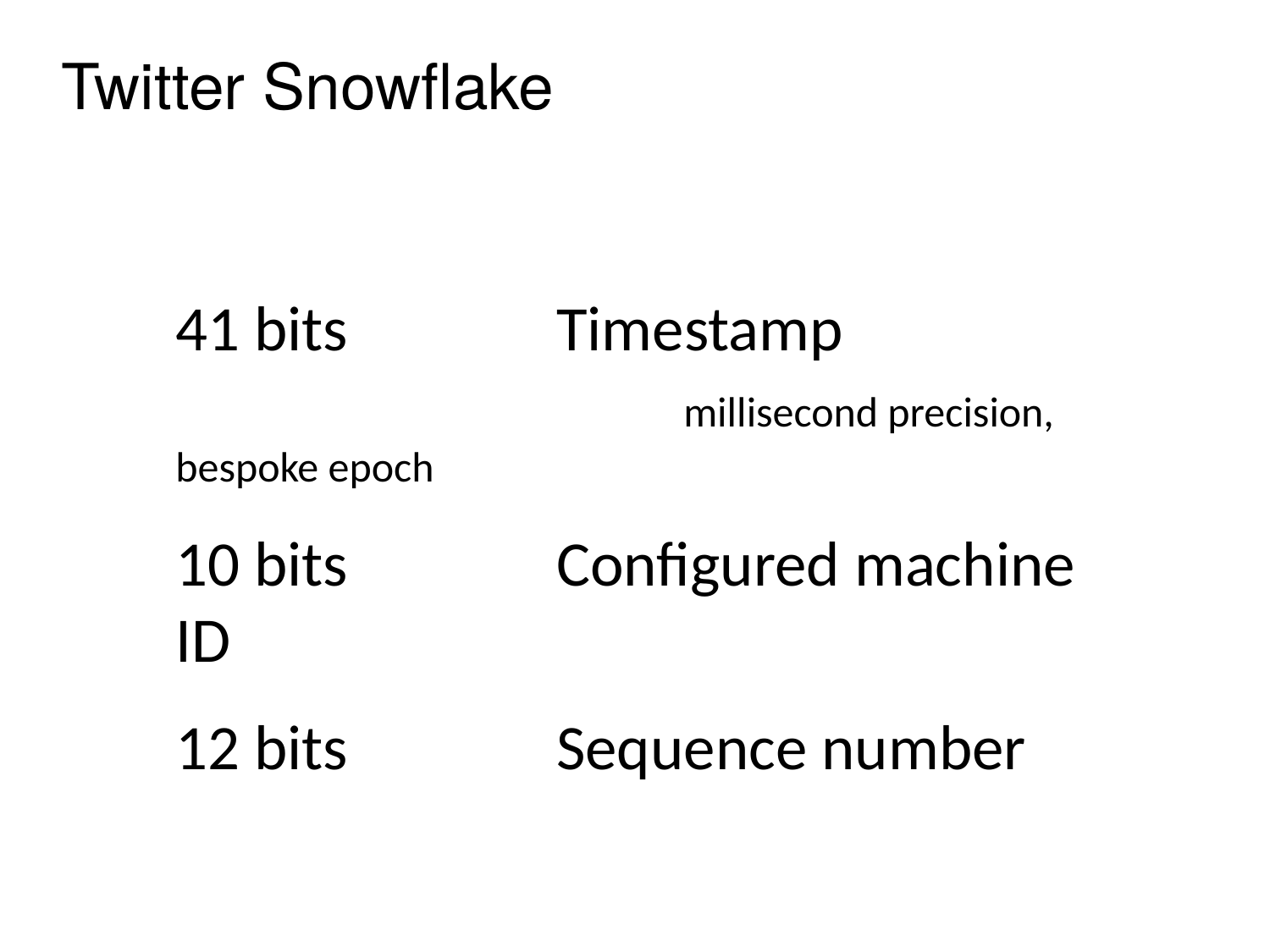

Twitter Snowflake
41 bits		Timestamp
				millisecond precision, bespoke epoch
10 bits		Configured machine ID
12 bits		Sequence number